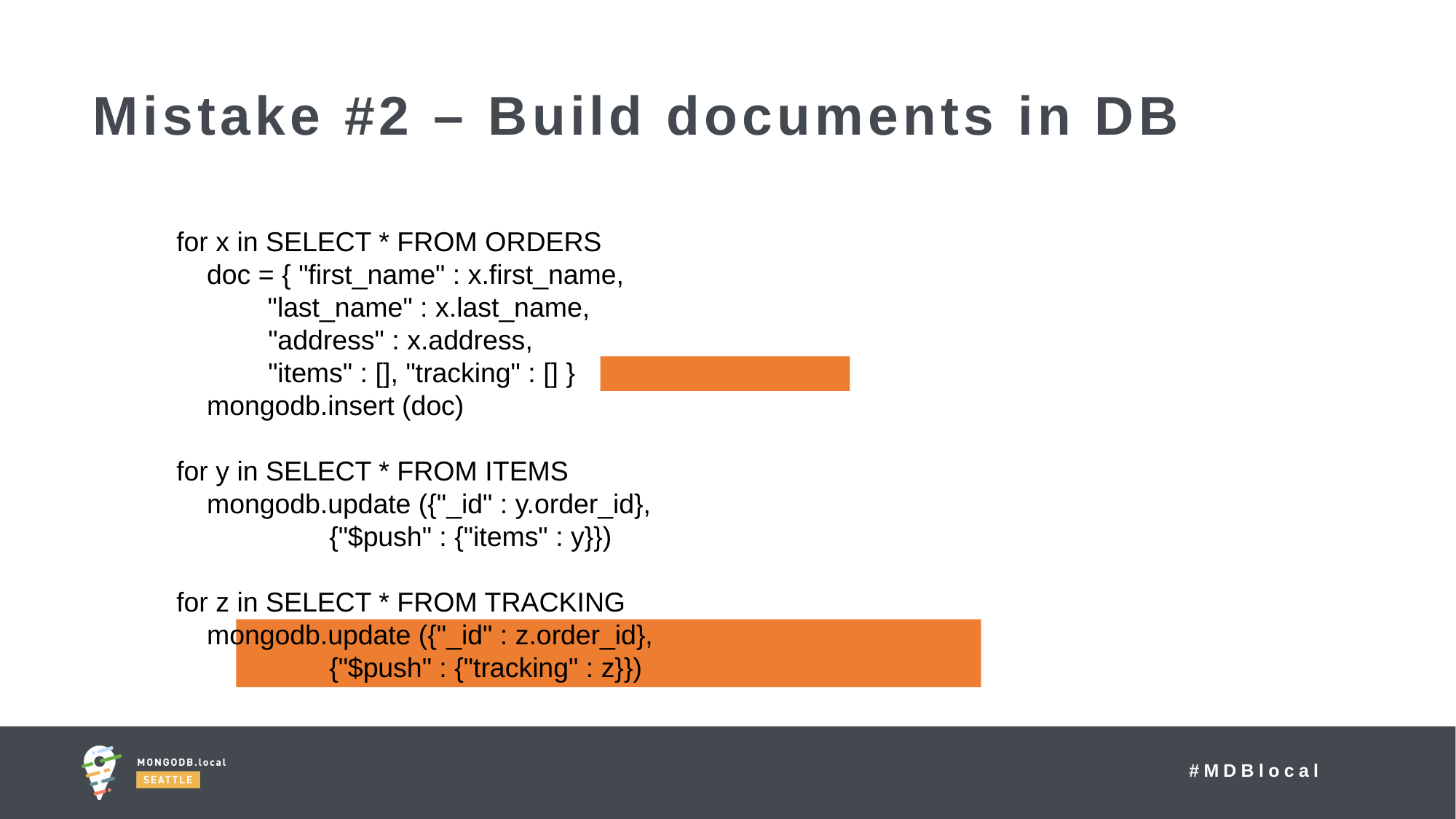

# Mistake #2 – Build documents in DB
for x in SELECT * FROM ORDERS
    doc = { "first_name" : x.first_name,
            "last_name" : x.last_name,
            "address" : x.address,
            "items" : [], "tracking" : [] }
    mongodb.insert (doc)

for y in SELECT * FROM ITEMS
    mongodb.update ({"_id" : y.order_id},
                    {"$push" : {"items" : y}})

for z in SELECT * FROM TRACKING
    mongodb.update ({"_id" : z.order_id},
                    {"$push" : {"tracking" : z}})